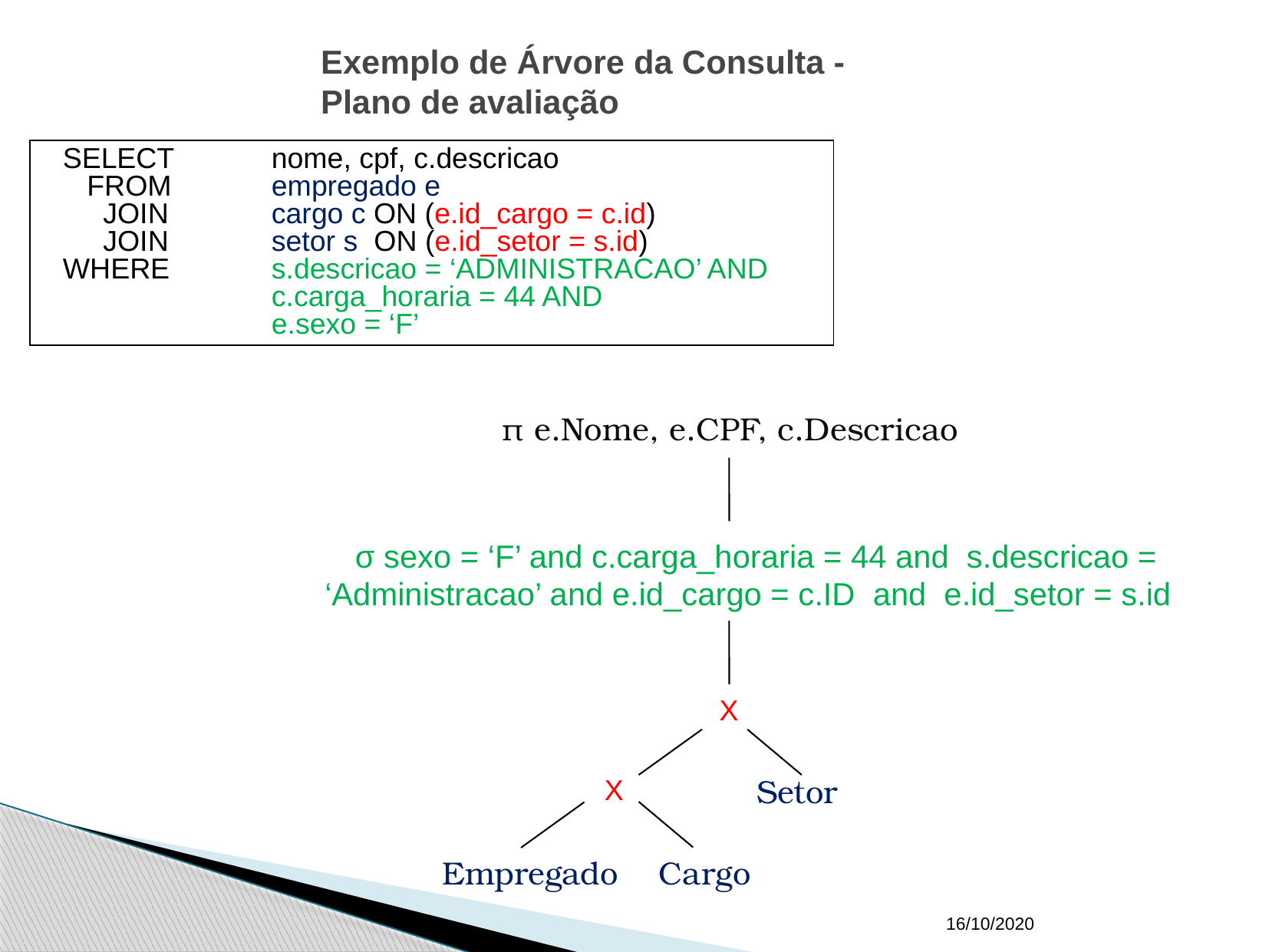

Exemplo de Árvore da Consulta -
Plano de avaliação
SELECT	nome, cpf, c.descricao
   FROM	empregado e
     JOIN 	cargo c ON (e.id_cargo = c.id)
     JOIN 	setor s  ON (e.id_setor = s.id)
WHERE 	s.descricao = ‘ADMINISTRACAO’ AND
 	    	c.carga_horaria = 44 AND
	    	e.sexo = ‘F’
 π e.Nome, e.CPF, c.Descricao

 σ sexo = ‘F’ and c.carga_horaria = 44 and  s.descricao = ‘Administracao’ and e.id_cargo = c.ID  and  e.id_setor = s.id

 X

X
Setor

Empregado
Cargo
16/10/2020